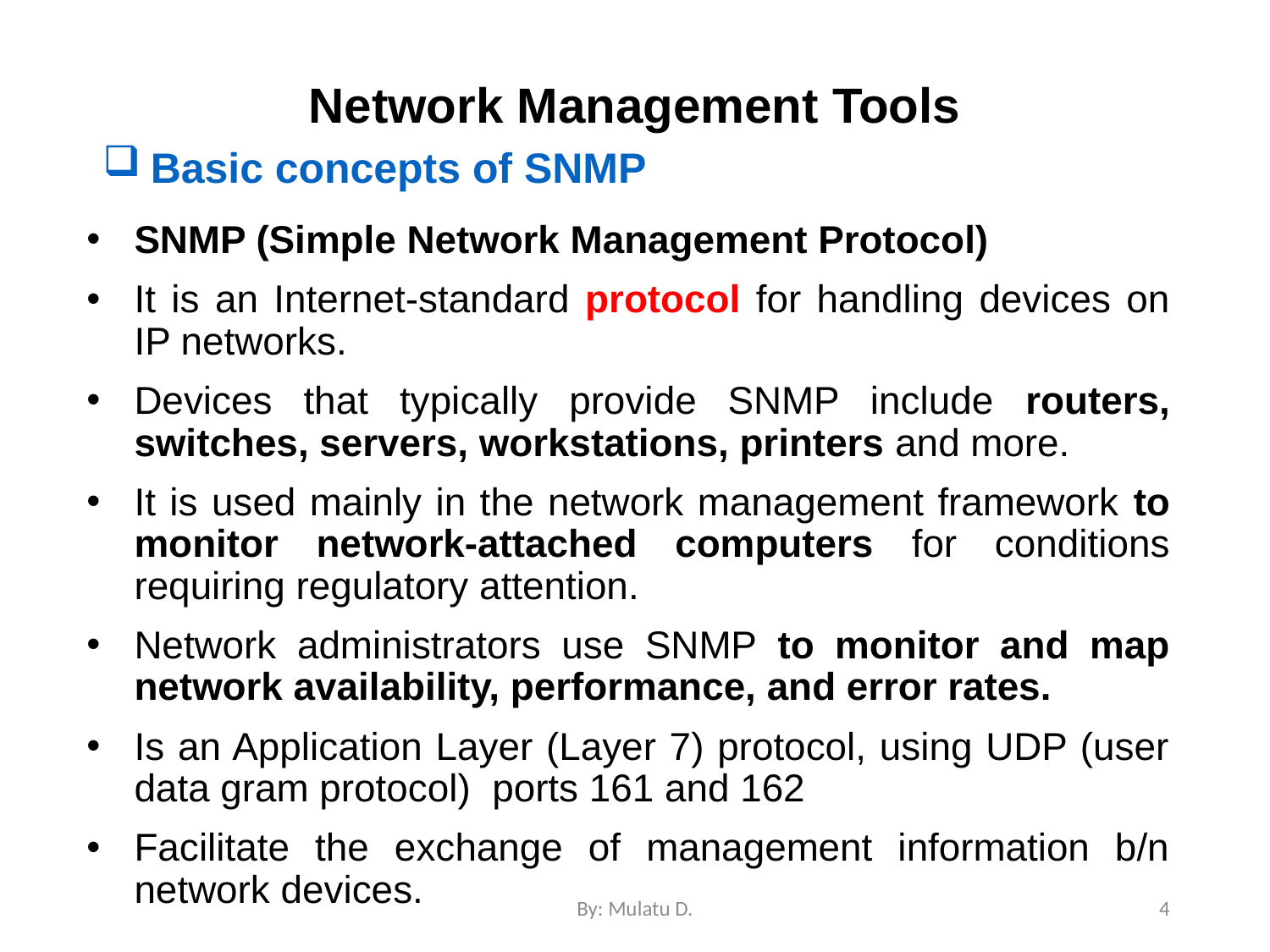

# Network Management Tools
Basic concepts of SNMP
SNMP (Simple Network Management Protocol)
It is an Internet-standard protocol for handling devices on IP networks.
Devices that typically provide SNMP include routers, switches, servers, workstations, printers and more.
It is used mainly in the network management framework to monitor network-attached computers for conditions requiring regulatory attention.
Network administrators use SNMP to monitor and map network availability, performance, and error rates.
Is an Application Layer (Layer 7) protocol, using UDP (user data gram protocol)  ports 161 and 162
Facilitate the exchange of management information b/n network devices.

By: Mulatu D.
4